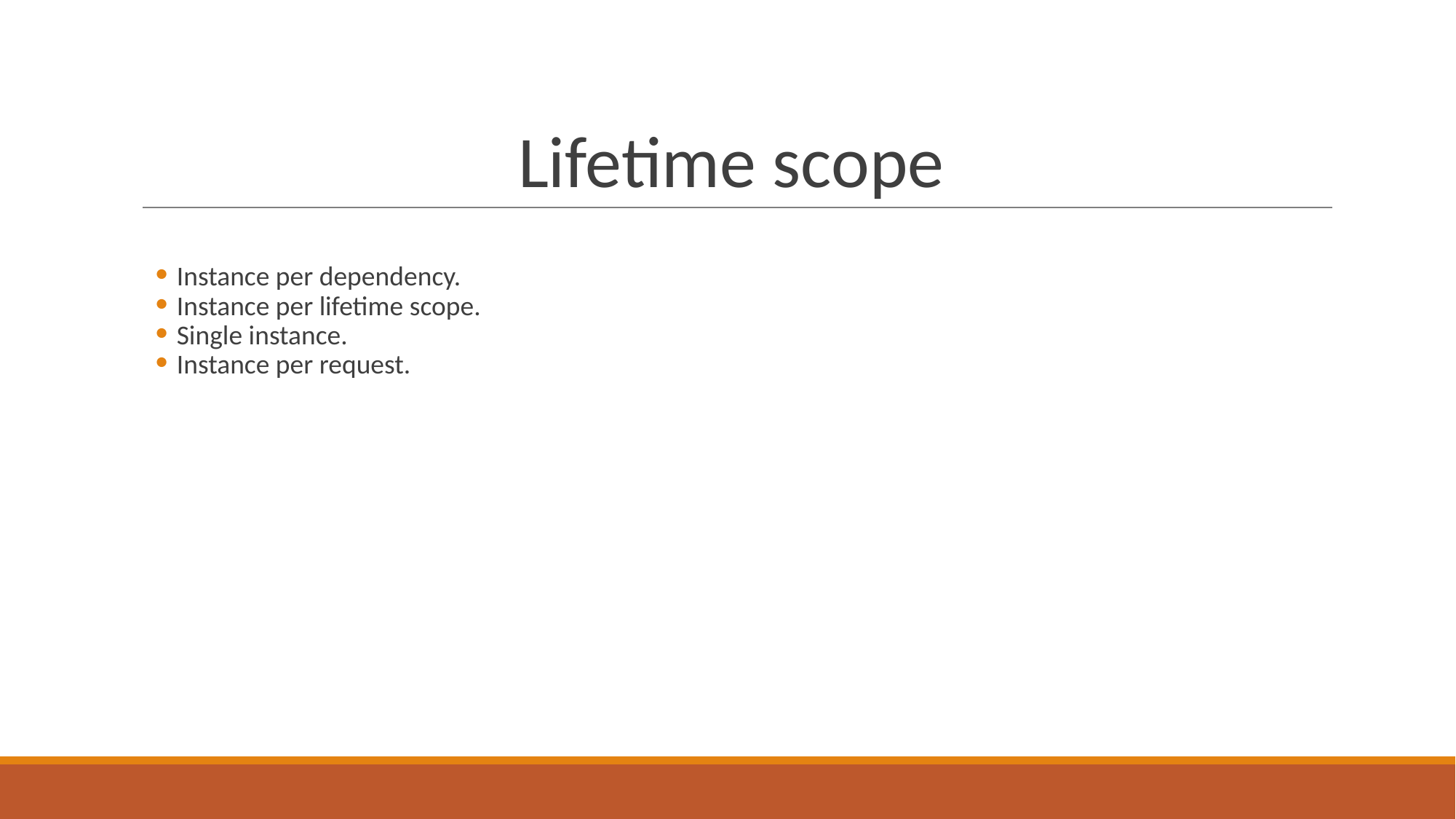

# Lifetime scope

Instance per dependency.
Instance per lifetime scope.
Single instance.
Instance per request.